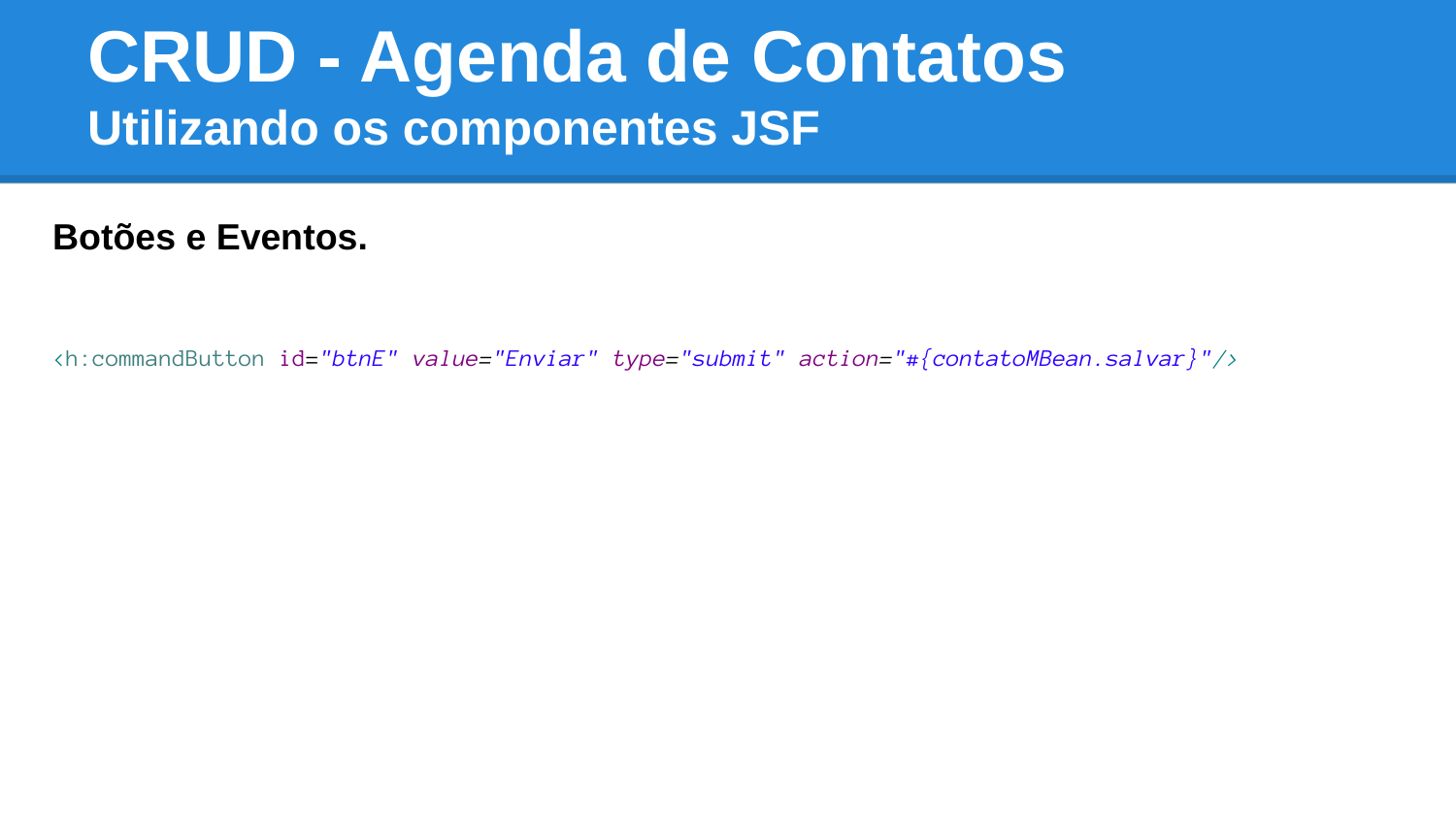

# CRUD - Agenda de Contatos Utilizando os componentes JSF
Botões e Eventos.

<h:commandButton id="btnE" value="Enviar" type="submit" action="#{contatoMBean.salvar}"/>